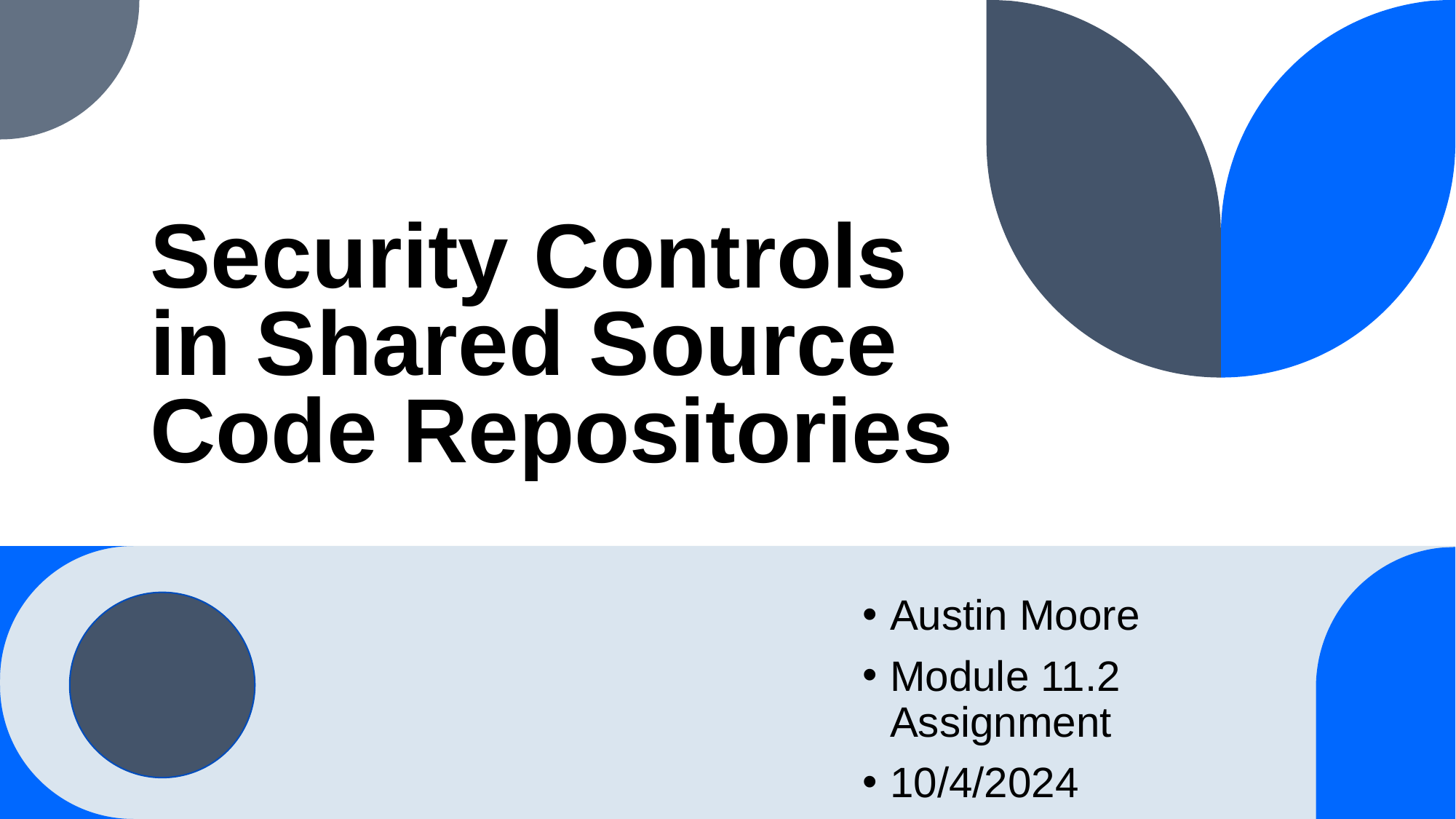

# Security Controls in Shared Source Code Repositories
Austin Moore
Module 11.2 Assignment
10/4/2024